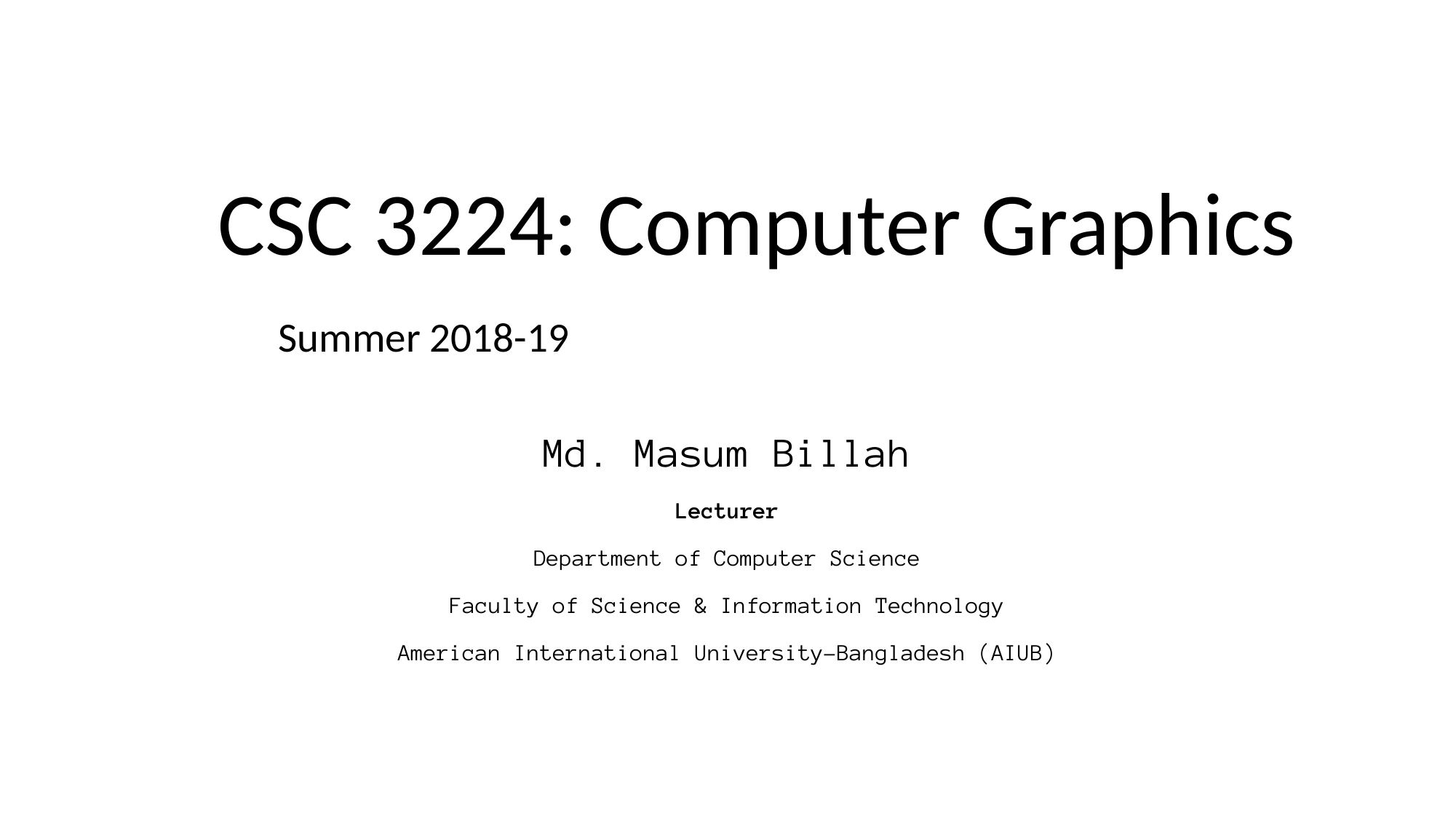

# CSC 3224: Computer Graphics Summer 2018-19
Md. Masum Billah
Lecturer
Department of Computer Science
Faculty of Science & Information Technology
American International University-Bangladesh (AIUB)